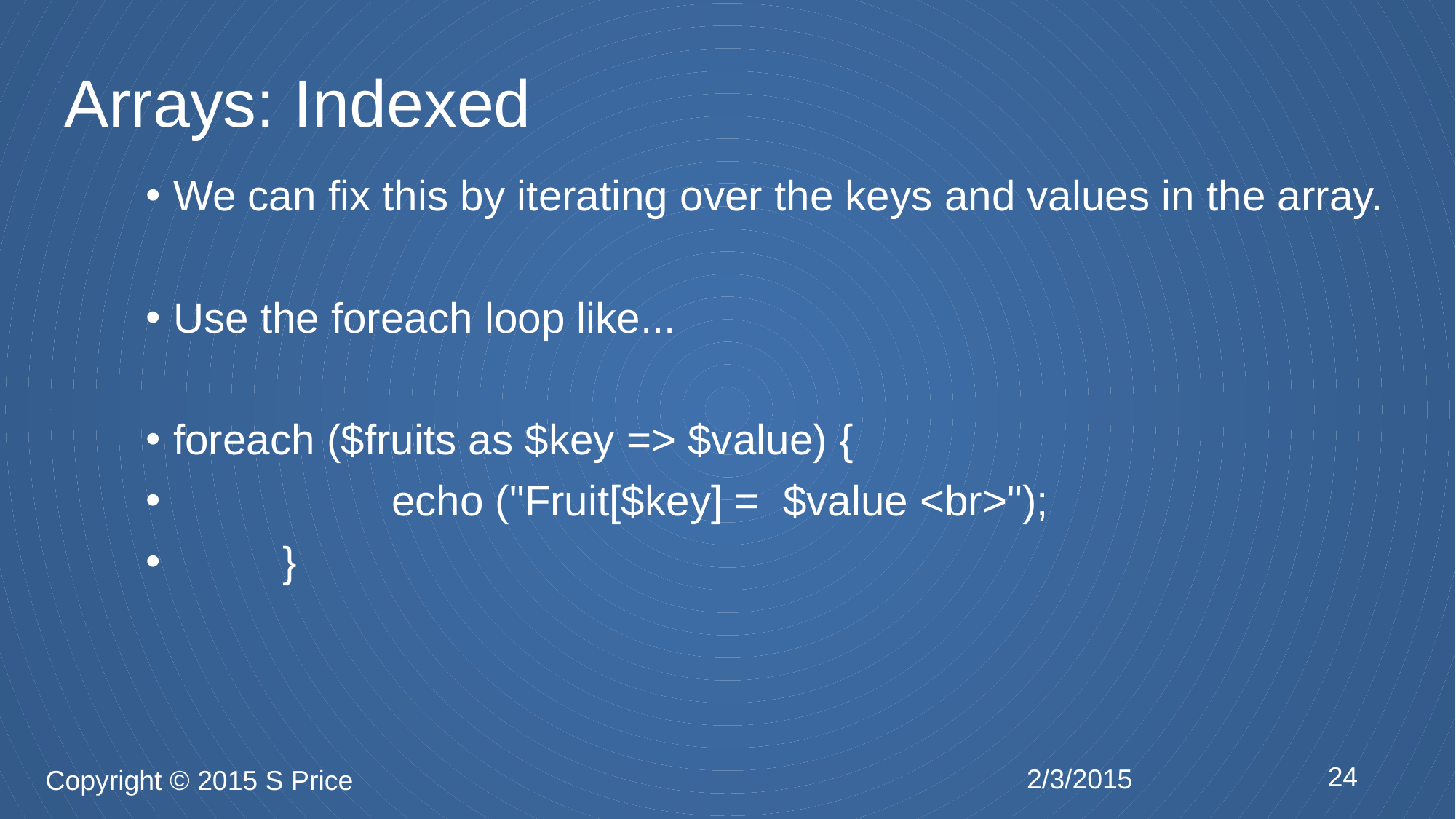

# Arrays: Indexed
We can fix this by iterating over the keys and values in the array.

Use the foreach loop like...

foreach ($fruits as $key => $value) {
		echo ("Fruit[$key] =  $value <br>");
	}
24
2/3/2015
Copyright © 2015 S Price